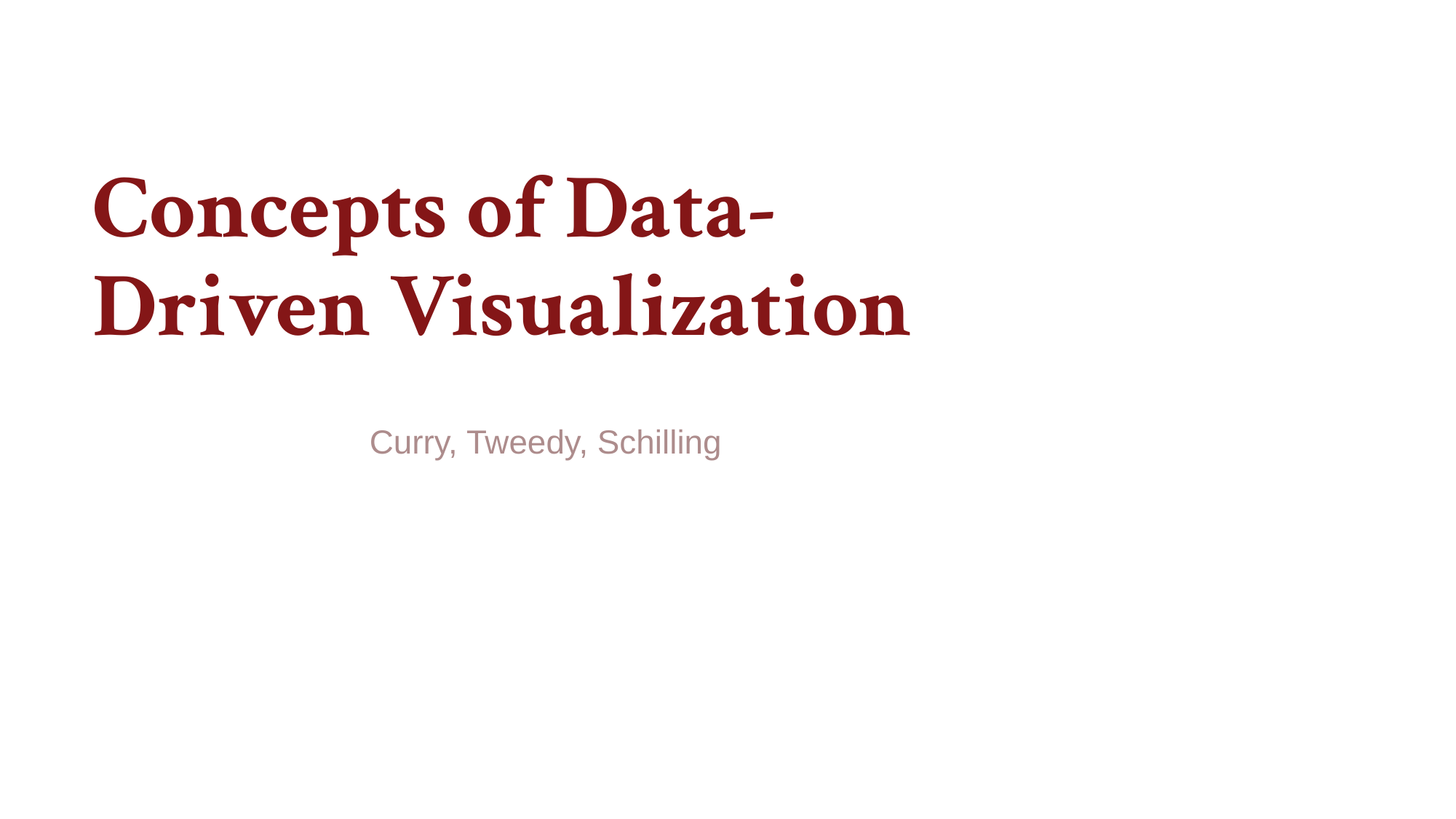

# Concepts of Data-Driven Visualization
Curry, Tweedy, Schilling